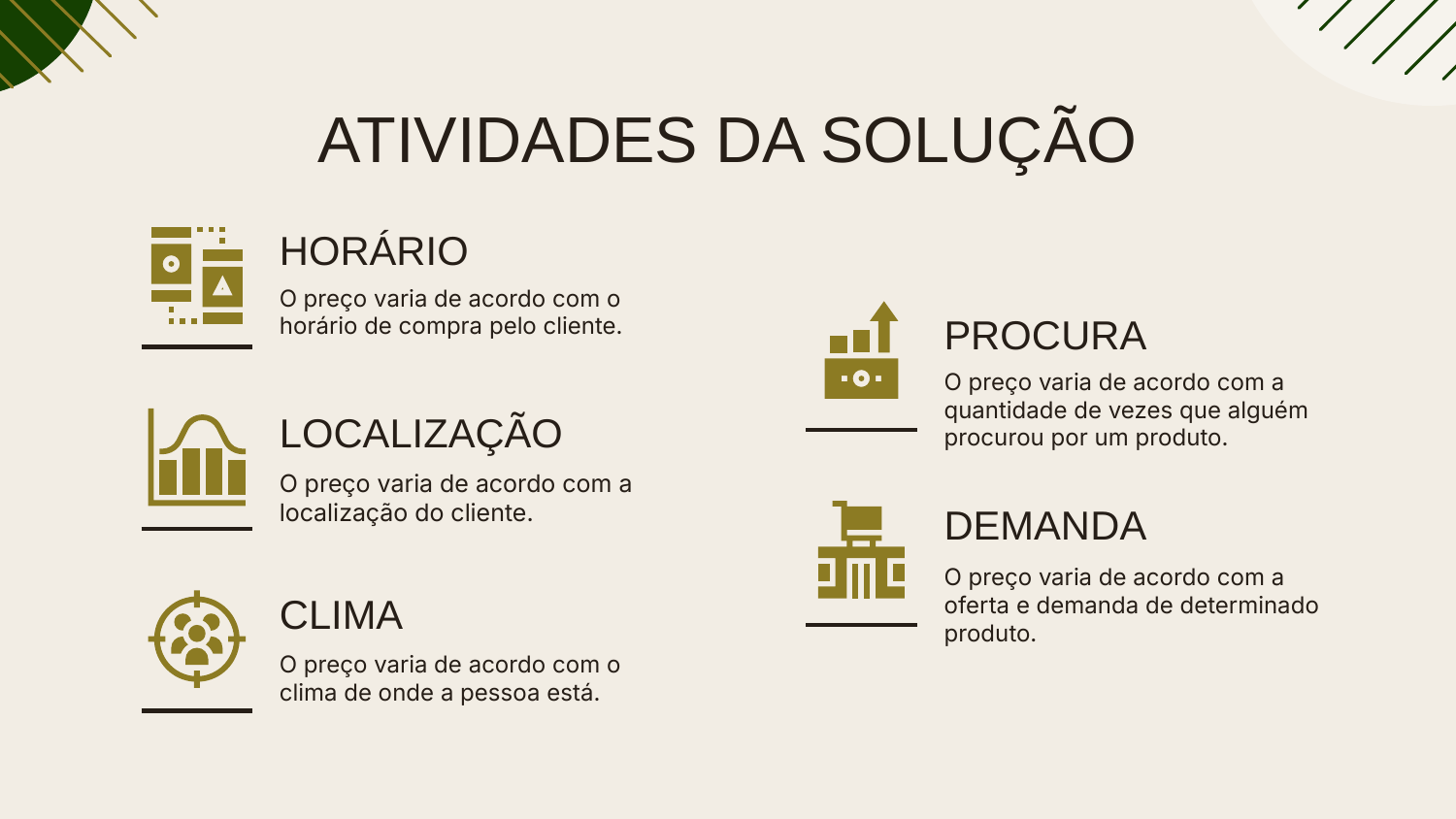

# ATIVIDADES DA SOLUÇÃO
HORÁRIO

O preço varia de acordo com o horário de compra pelo cliente.
PROCURA

O preço varia de acordo com a quantidade de vezes que alguém procurou por um produto.
LOCALIZAÇÃO

O preço varia de acordo com a localização do cliente.
DEMANDA

O preço varia de acordo com a oferta e demanda de determinado produto.
CLIMA

O preço varia de acordo com o clima de onde a pessoa está.